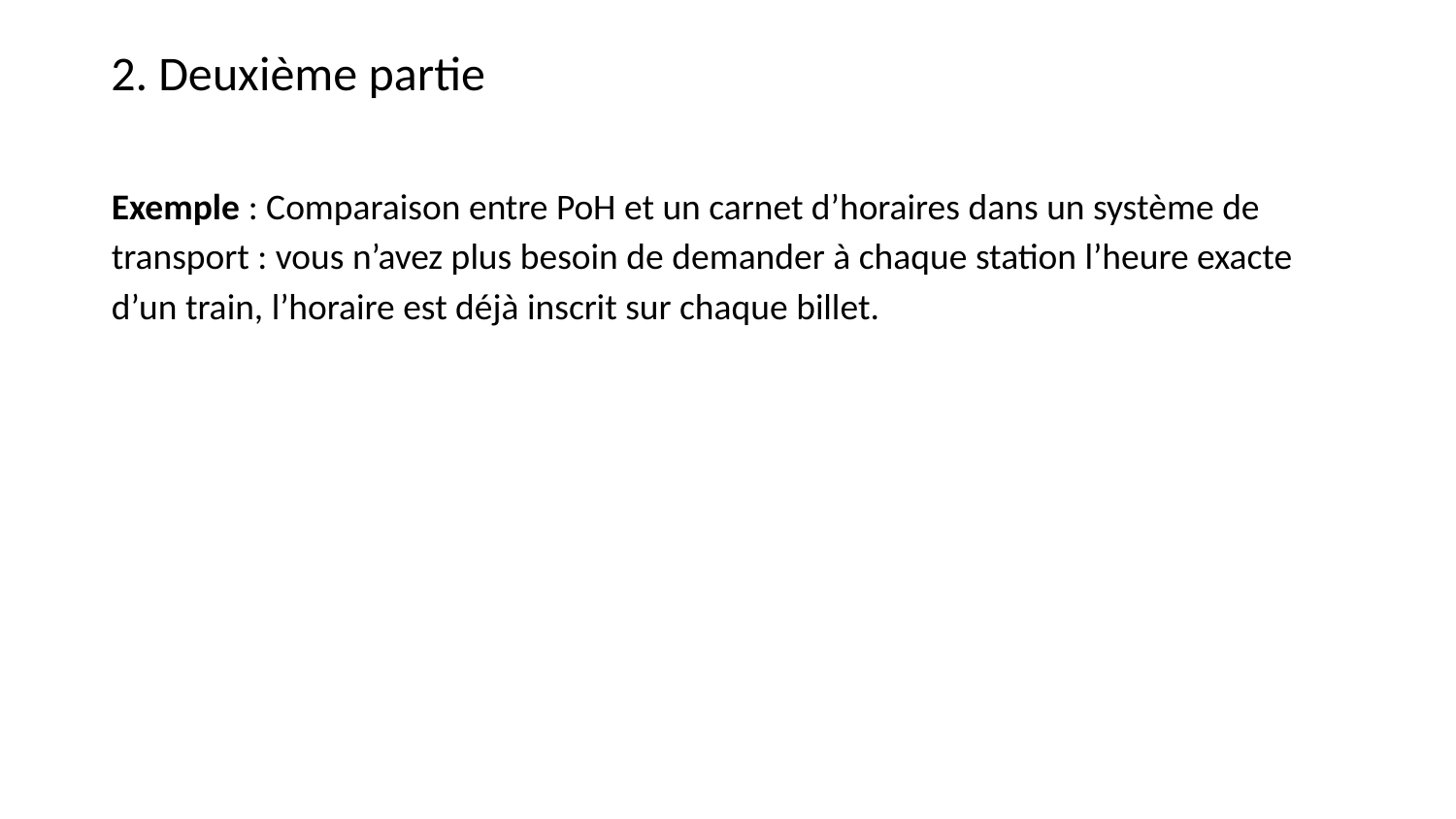

2. Deuxième partie
Exemple : Comparaison entre PoH et un carnet d’horaires dans un système de transport : vous n’avez plus besoin de demander à chaque station l’heure exacte d’un train, l’horaire est déjà inscrit sur chaque billet.